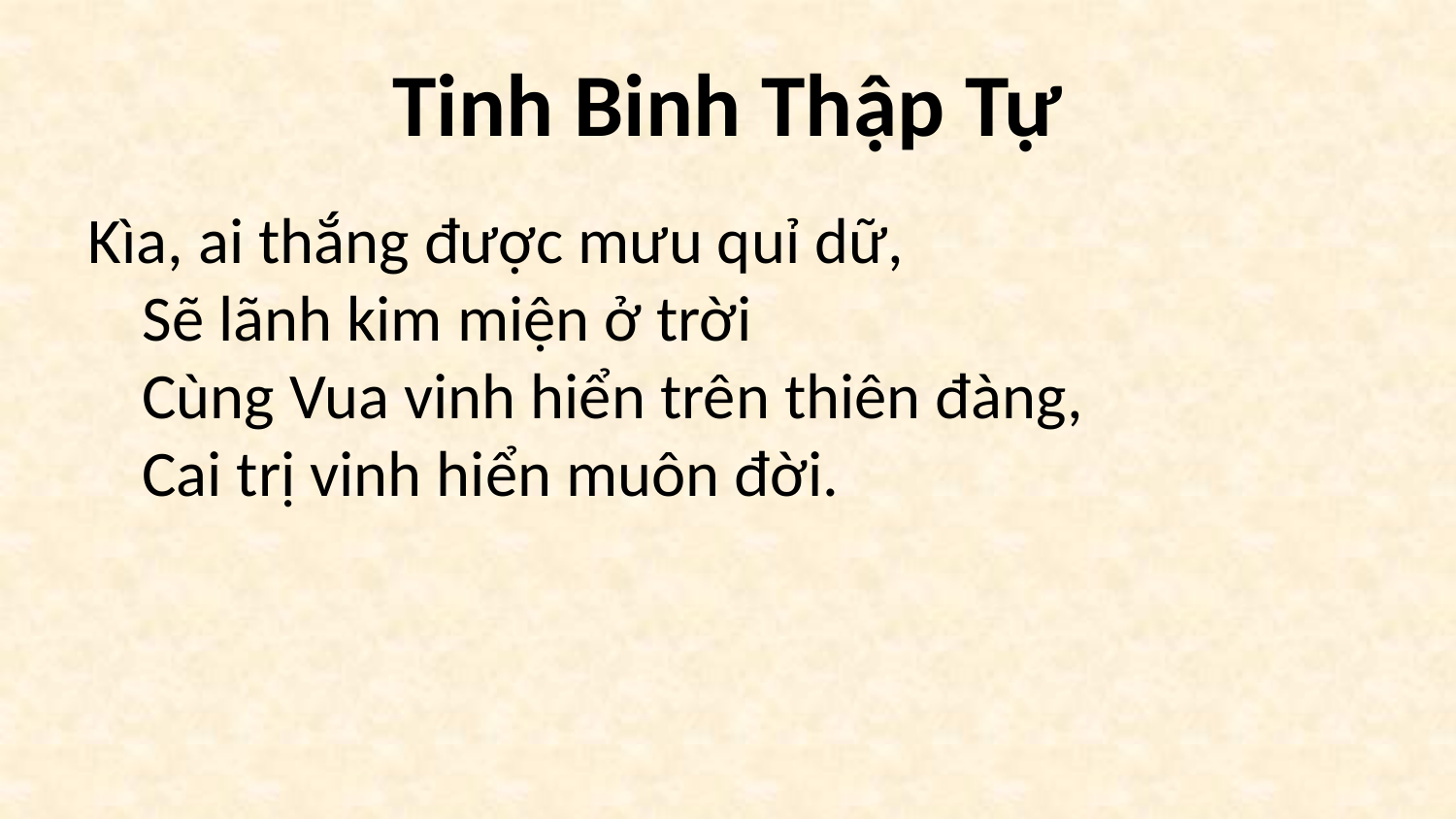

# Tinh Binh Thập Tự
Kìa, ai thắng được mưu quỉ dữ,
Sẽ lãnh kim miện ở trời
Cùng Vua vinh hiển trên thiên đàng,
Cai trị vinh hiển muôn đời.